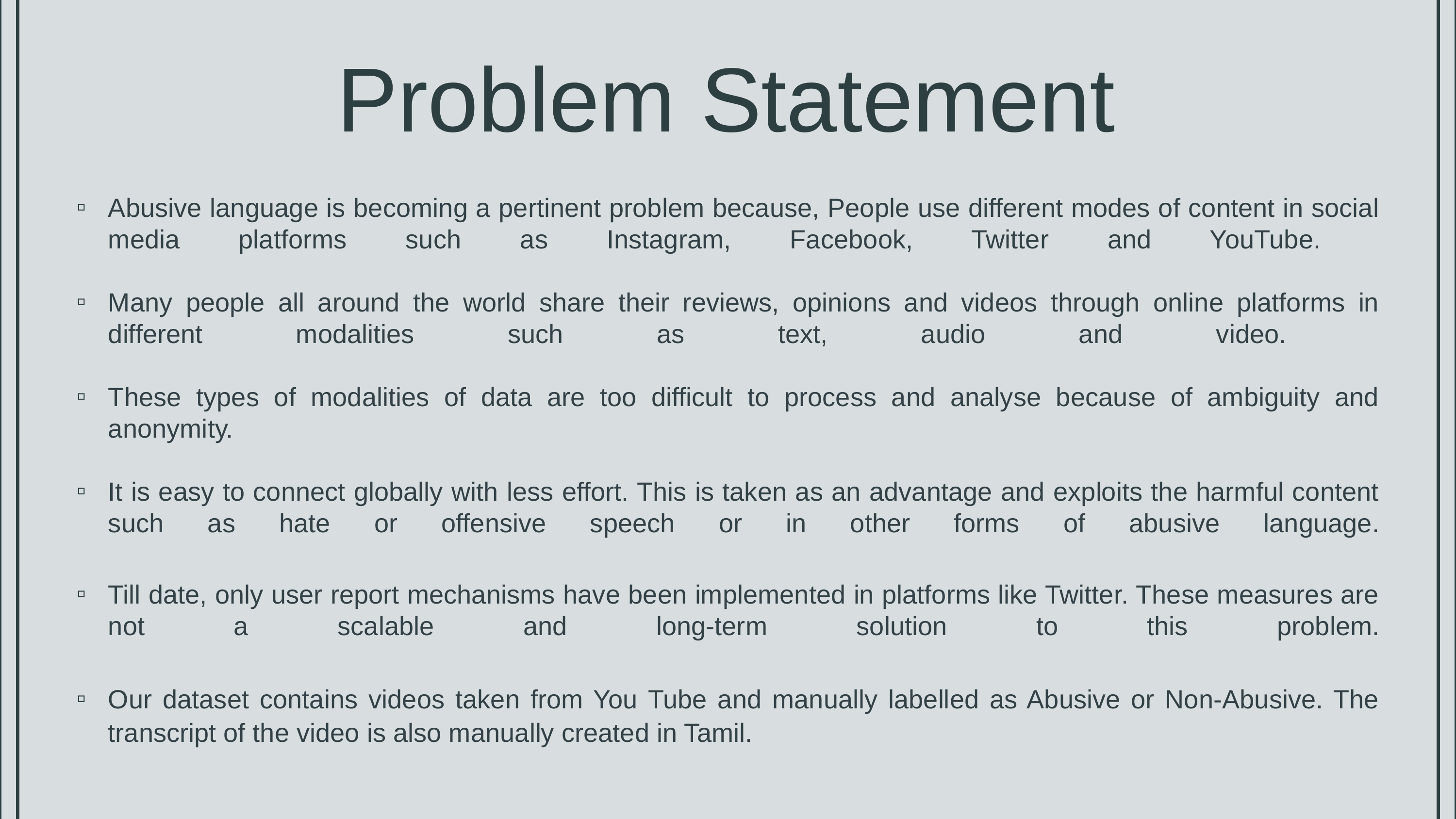

Problem Statement
Abusive language is becoming a pertinent problem because, People use different modes of content in social media platforms such as Instagram, Facebook, Twitter and YouTube.
Many people all around the world share their reviews, opinions and videos through online platforms in different modalities such as text, audio and video.
These types of modalities of data are too difficult to process and analyse because of ambiguity and anonymity.
It is easy to connect globally with less effort. This is taken as an advantage and exploits the harmful content such as hate or offensive speech or in other forms of abusive language.
Till date, only user report mechanisms have been implemented in platforms like Twitter. These measures are not a scalable and long-term solution to this problem.
Our dataset contains videos taken from You Tube and manually labelled as Abusive or Non-Abusive. The transcript of the video is also manually created in Tamil.